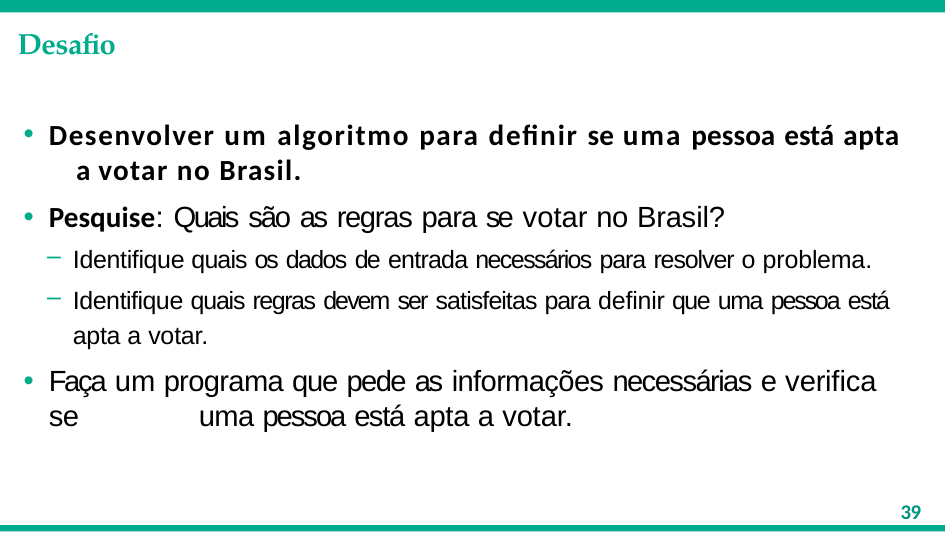

# Desafio
Desenvolver um algoritmo para definir se uma pessoa está apta 	a votar no Brasil.
Pesquise: Quais são as regras para se votar no Brasil?
Identifique quais os dados de entrada necessários para resolver o problema.
Identifique quais regras devem ser satisfeitas para definir que uma pessoa está apta a votar.
Faça um programa que pede as informações necessárias e verifica se 	uma pessoa está apta a votar.
39